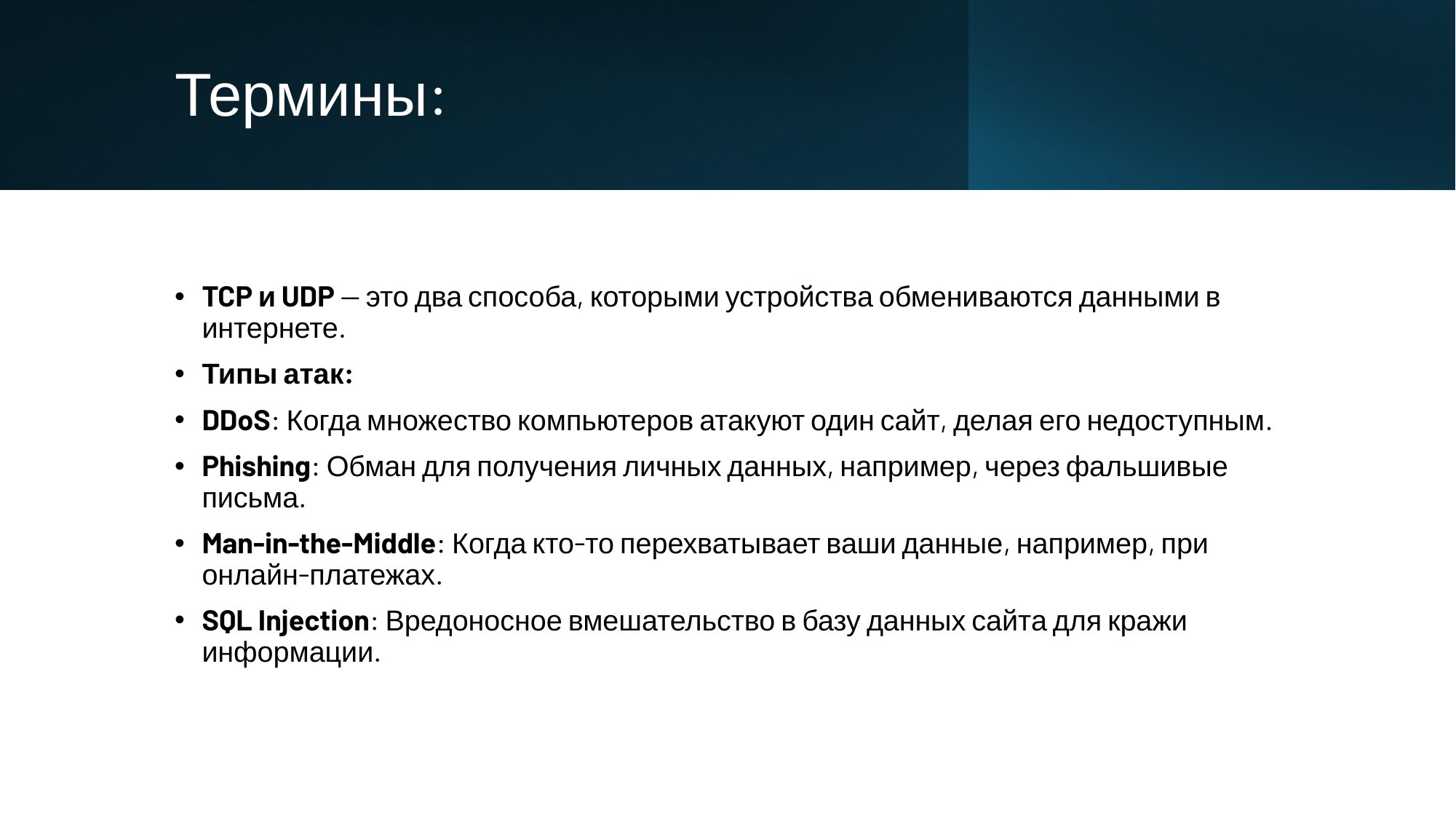

# Термины:
TCP и UDP — это два способа, которыми устройства обмениваются данными в интернете.
Типы атак:
DDoS: Когда множество компьютеров атакуют один сайт, делая его недоступным.
Phishing: Обман для получения личных данных, например, через фальшивые письма.
Man-in-the-Middle: Когда кто-то перехватывает ваши данные, например, при онлайн-платежах.
SQL Injection: Вредоносное вмешательство в базу данных сайта для кражи информации.